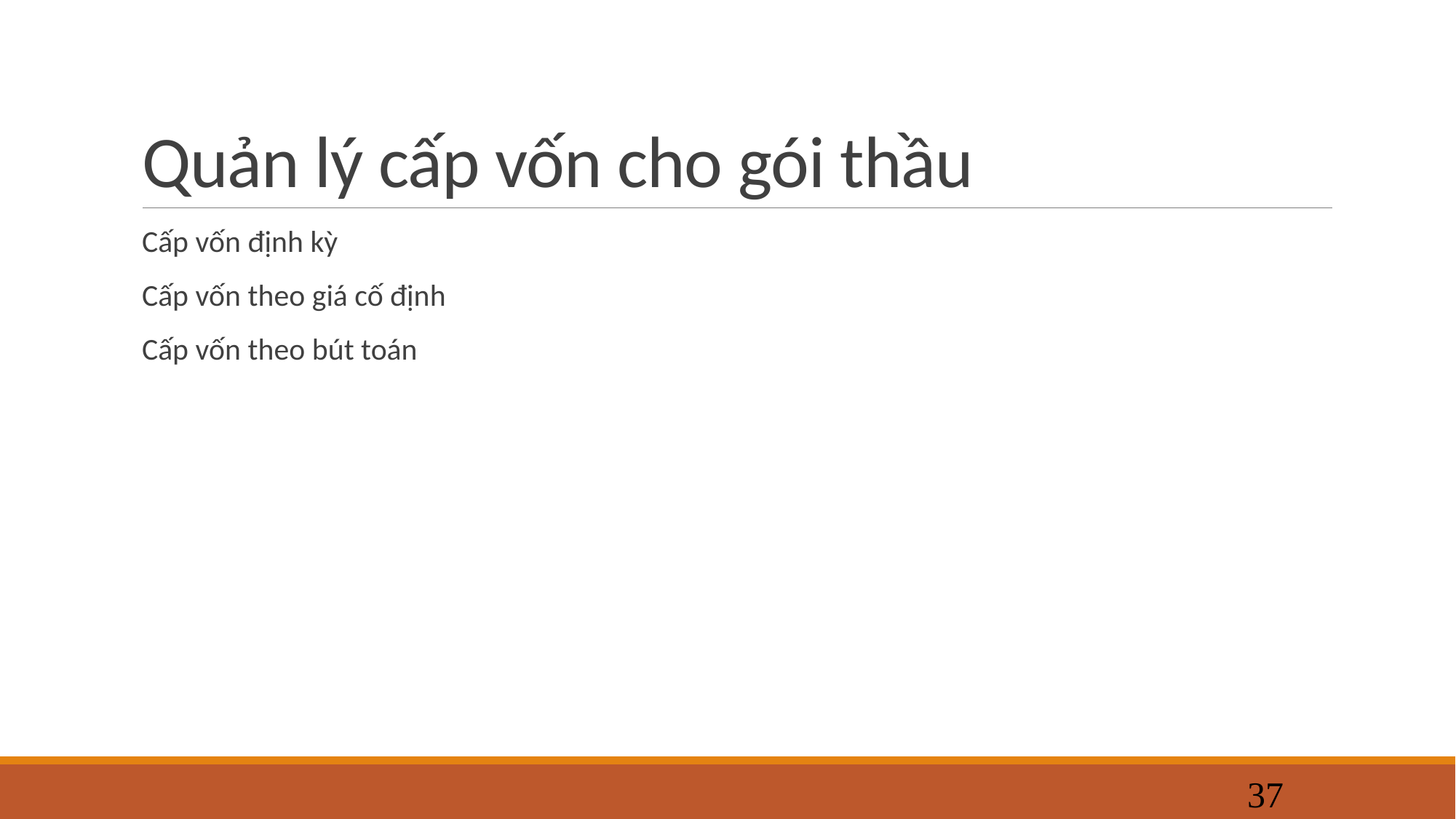

# Quản lý cấp vốn cho gói thầu
Cấp vốn định kỳ
Cấp vốn theo giá cố định
Cấp vốn theo bút toán
37